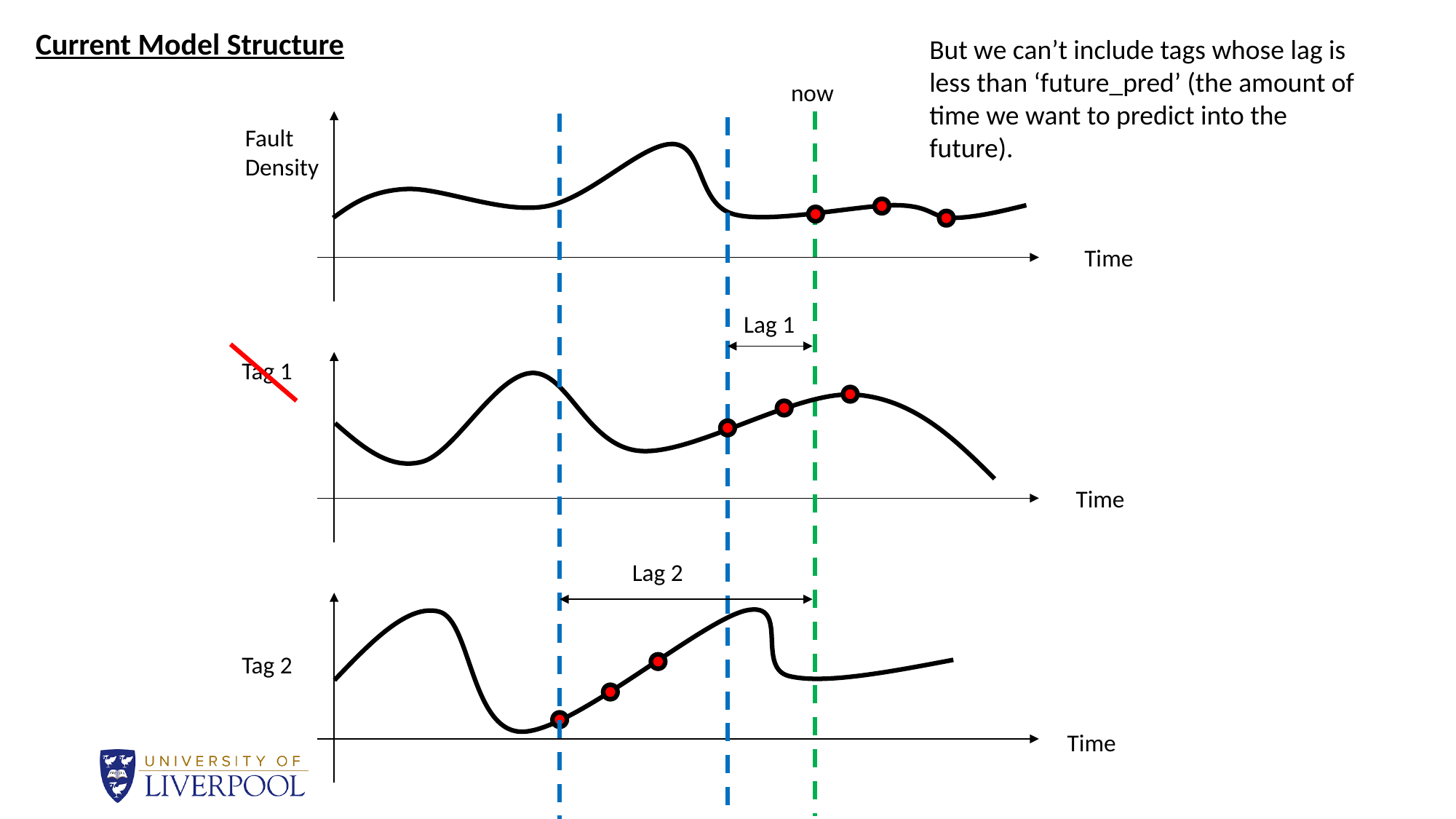

Current Model Structure
But we can’t include tags whose lag is less than ‘future_pred’ (the amount of time we want to predict into the future).
now
Fault
Density

Time
Lag 1
Tag 1

Time
Lag 2

Tag 2

Time